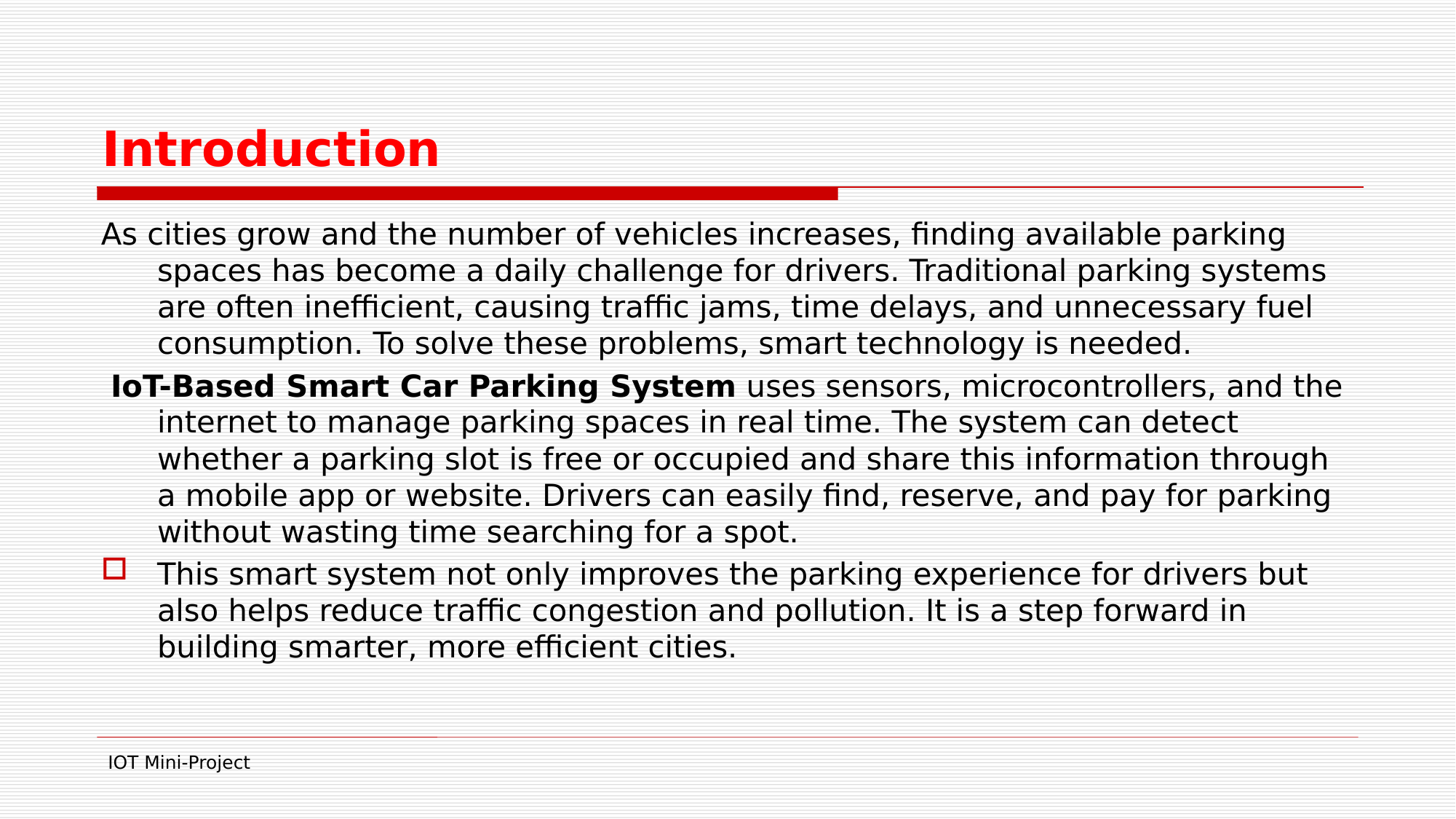

# Introduction
As cities grow and the number of vehicles increases, finding available parking spaces has become a daily challenge for drivers. Traditional parking systems are often inefficient, causing traffic jams, time delays, and unnecessary fuel consumption. To solve these problems, smart technology is needed.
 IoT-Based Smart Car Parking System uses sensors, microcontrollers, and the internet to manage parking spaces in real time. The system can detect whether a parking slot is free or occupied and share this information through a mobile app or website. Drivers can easily find, reserve, and pay for parking without wasting time searching for a spot.
This smart system not only improves the parking experience for drivers but also helps reduce traffic congestion and pollution. It is a step forward in building smarter, more efficient cities.

IOT Mini-Project